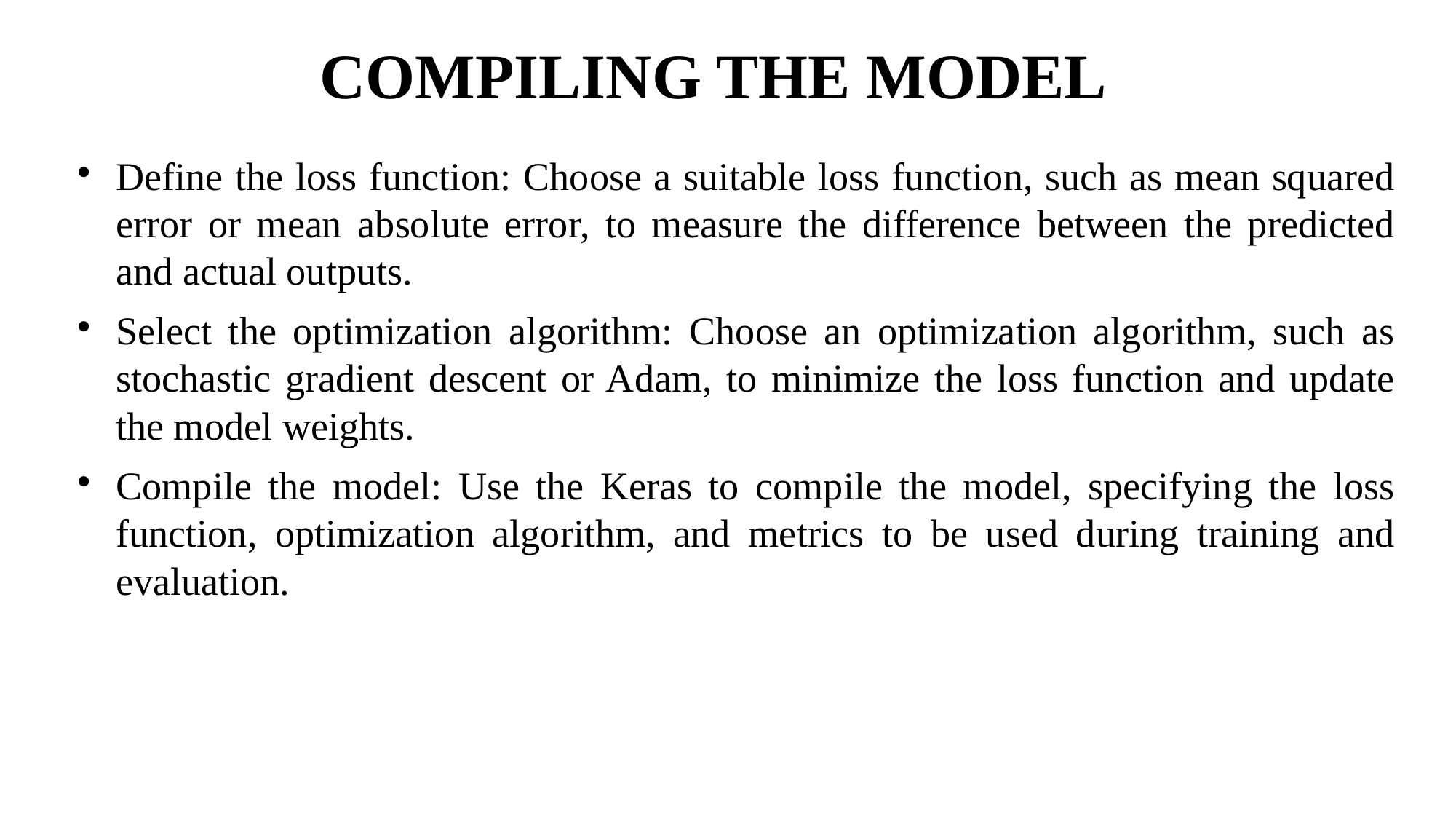

# COMPILING THE MODEL
Define the loss function: Choose a suitable loss function, such as mean squared error or mean absolute error, to measure the difference between the predicted and actual outputs.
Select the optimization algorithm: Choose an optimization algorithm, such as stochastic gradient descent or Adam, to minimize the loss function and update the model weights.
Compile the model: Use the Keras to compile the model, specifying the loss function, optimization algorithm, and metrics to be used during training and evaluation.